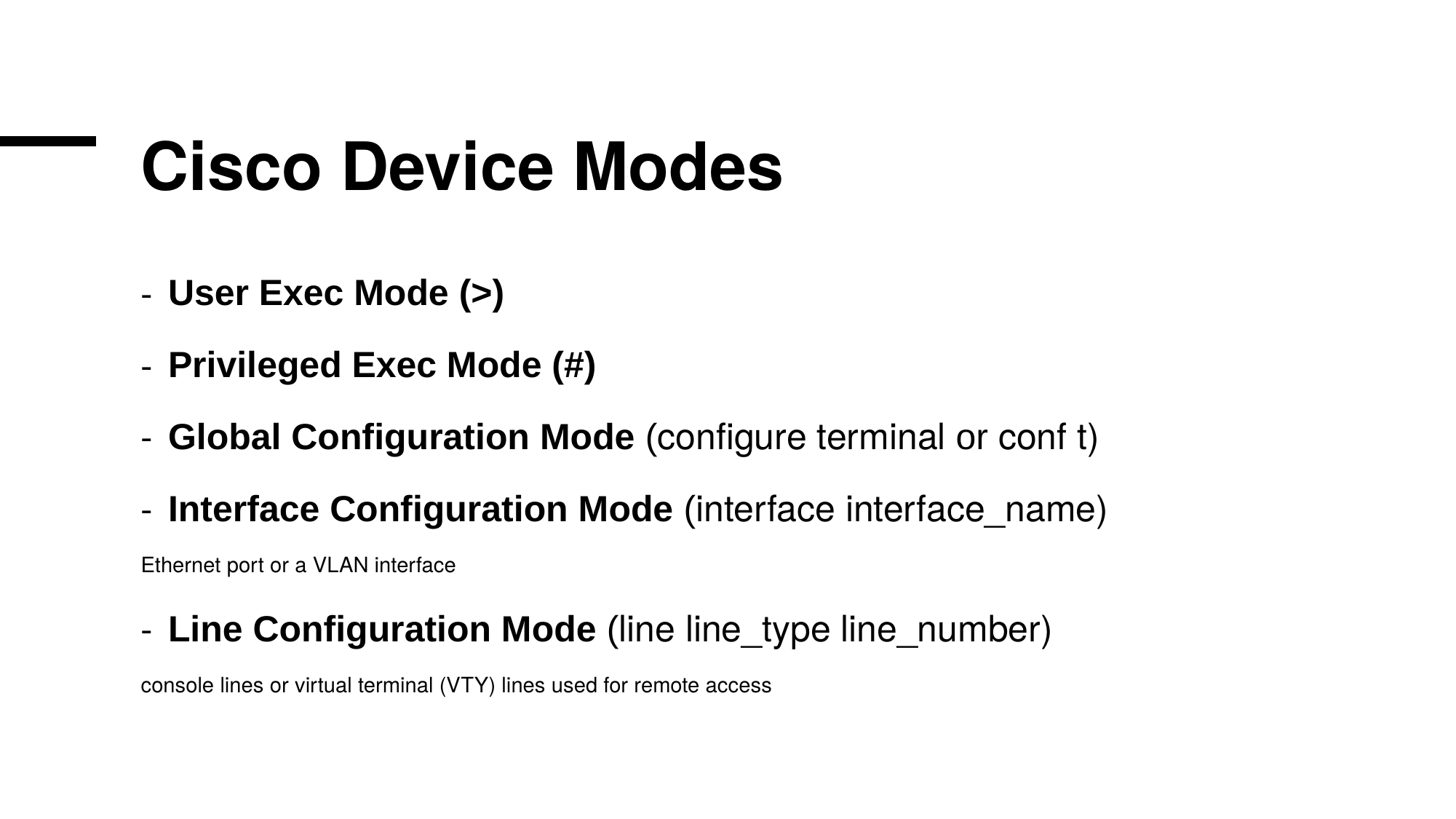

# Cisco Device Modes
User Exec Mode (>)
Privileged Exec Mode (#)
Global Configuration Mode (configure terminal or conf t)
Interface Configuration Mode (interface interface_name)
Ethernet port or a VLAN interface
Line Configuration Mode (line line_type line_number)
console lines or virtual terminal (VTY) lines used for remote access